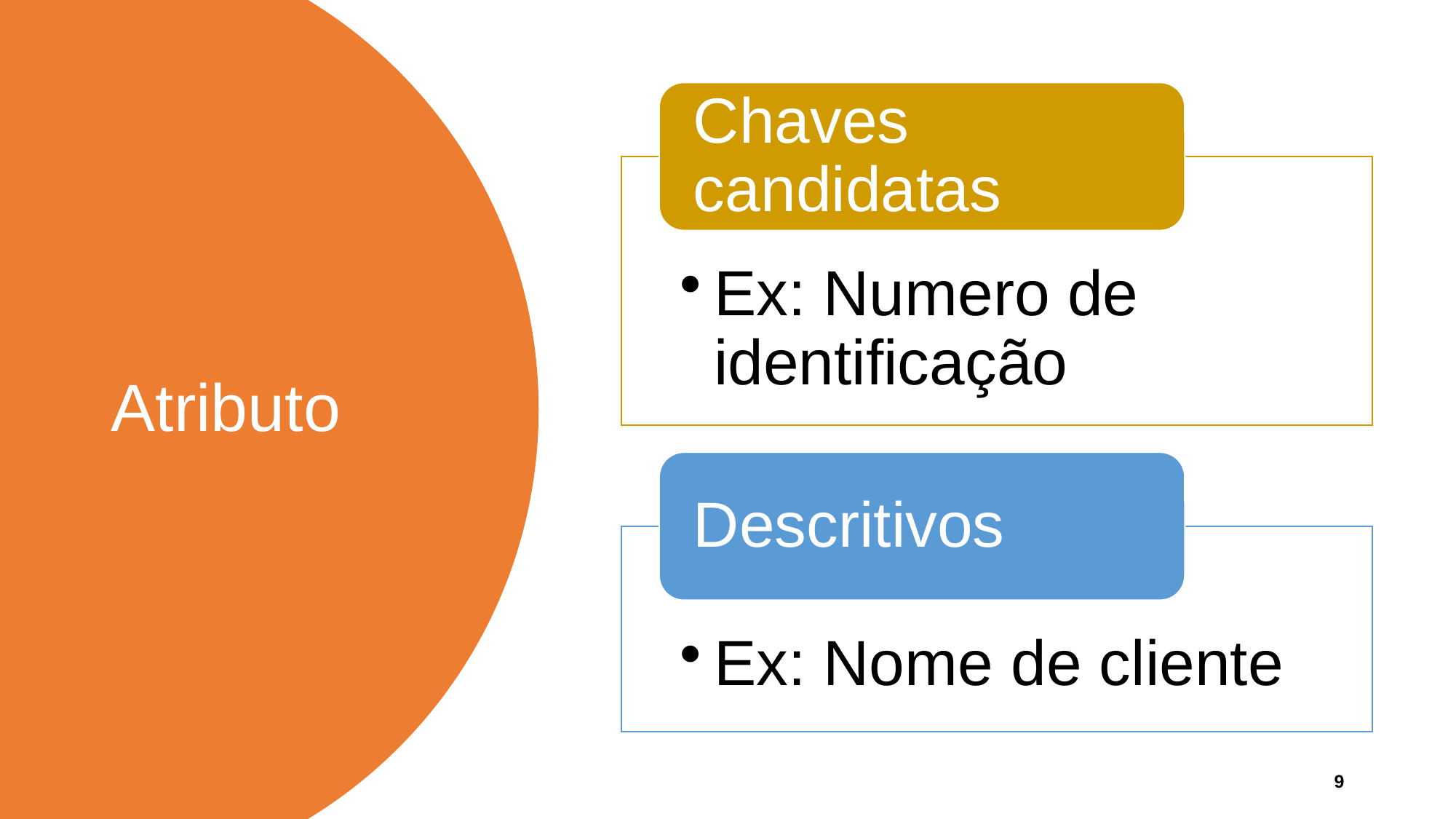

Ex: Numero de identificação
Chaves candidatas
Ex: Nome de cliente
Descritivos
# Atributo
9